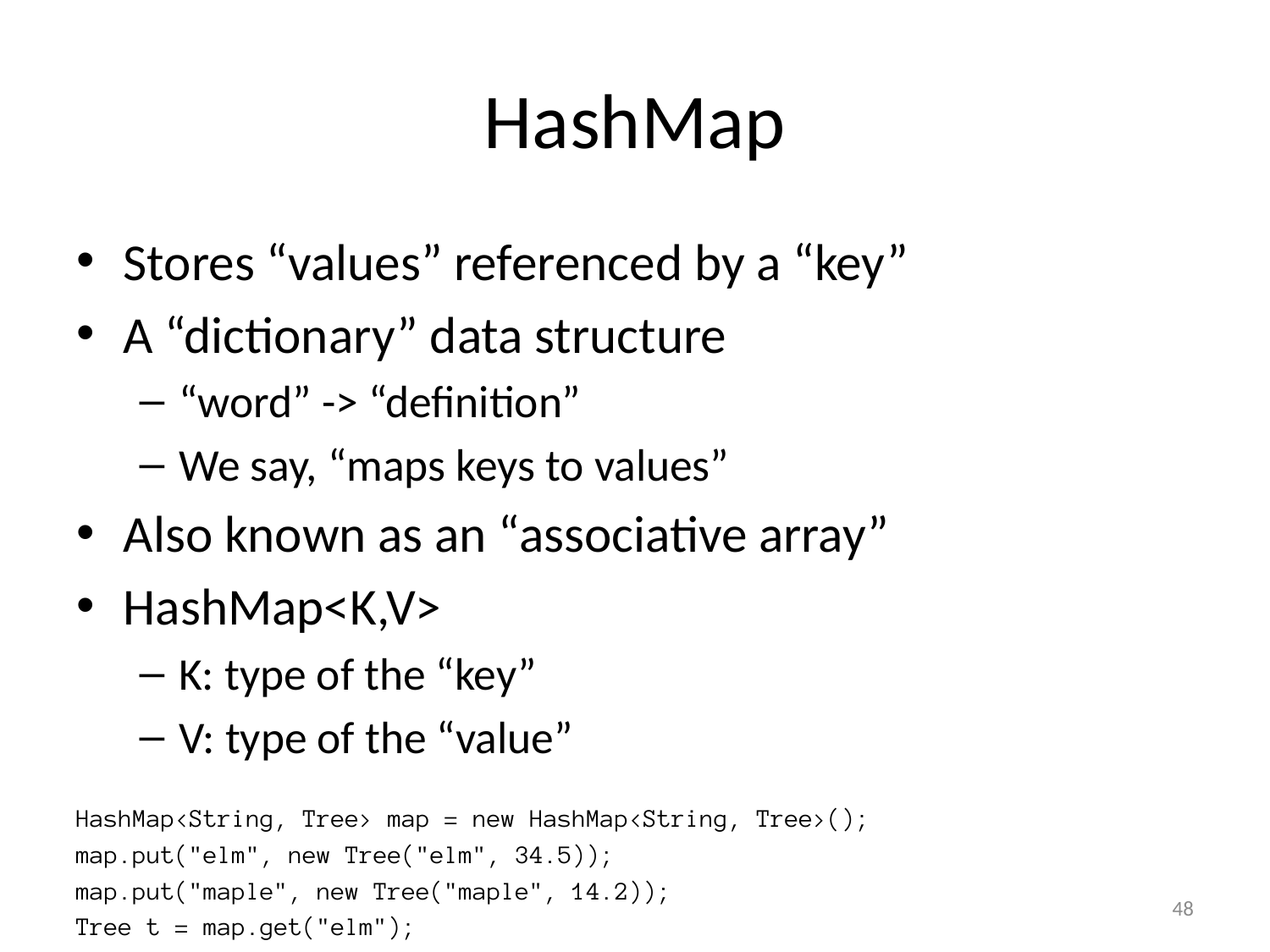

# HashMap
Stores “values” referenced by a “key”
A “dictionary” data structure
“word” -> “definition”
We say, “maps keys to values”
Also known as an “associative array”
HashMap<K,V>
K: type of the “key”
V: type of the “value”

HashMap<String, Tree> map = new HashMap<String, Tree>();
map.put("elm", new Tree("elm", 34.5));
map.put("maple", new Tree("maple", 14.2));
Tree t = map.get("elm");

48